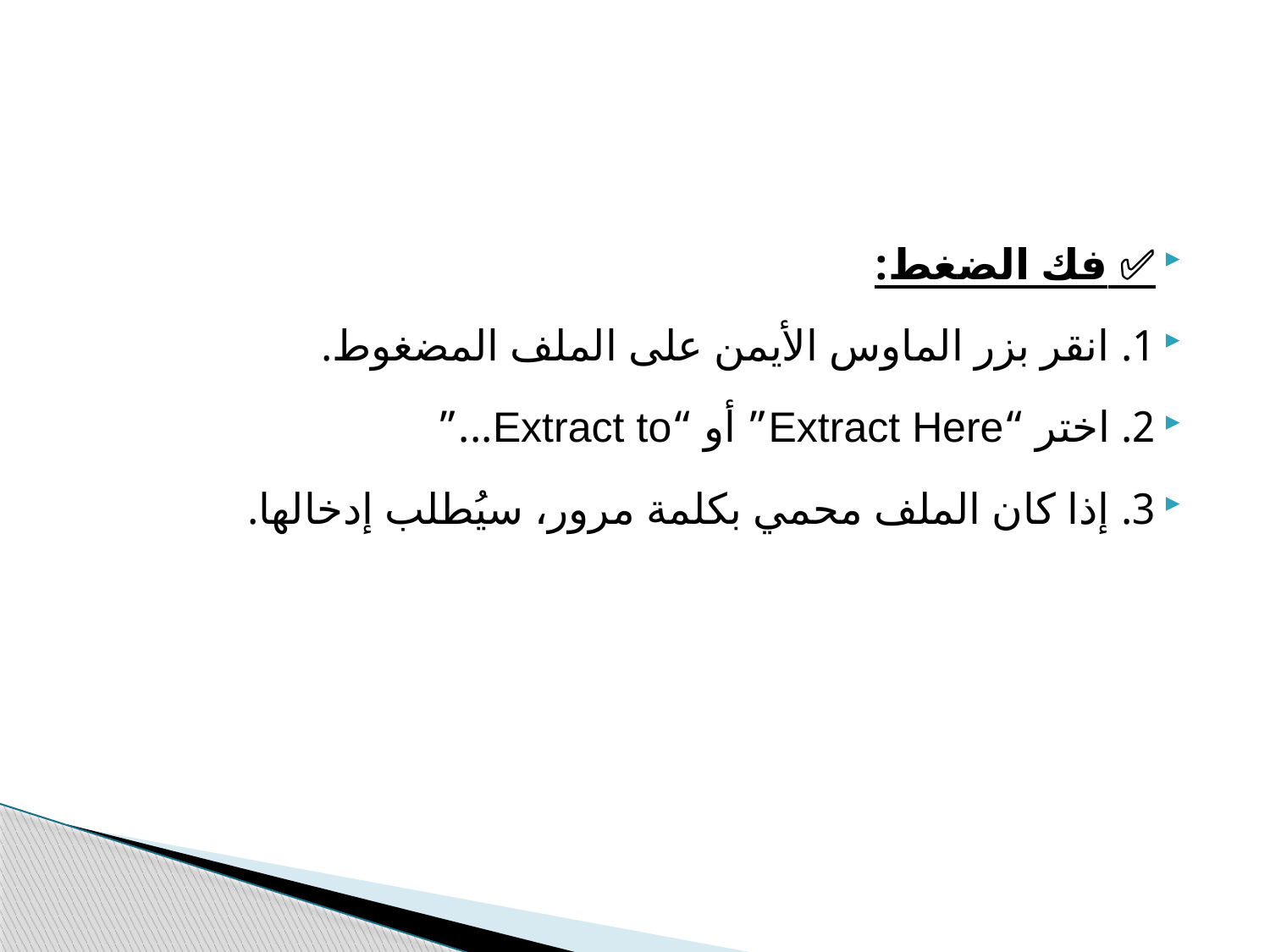

#
✅ فك الضغط:
1. انقر بزر الماوس الأيمن على الملف المضغوط.
2. اختر “Extract Here” أو “Extract to...”
3. إذا كان الملف محمي بكلمة مرور، سيُطلب إدخالها.